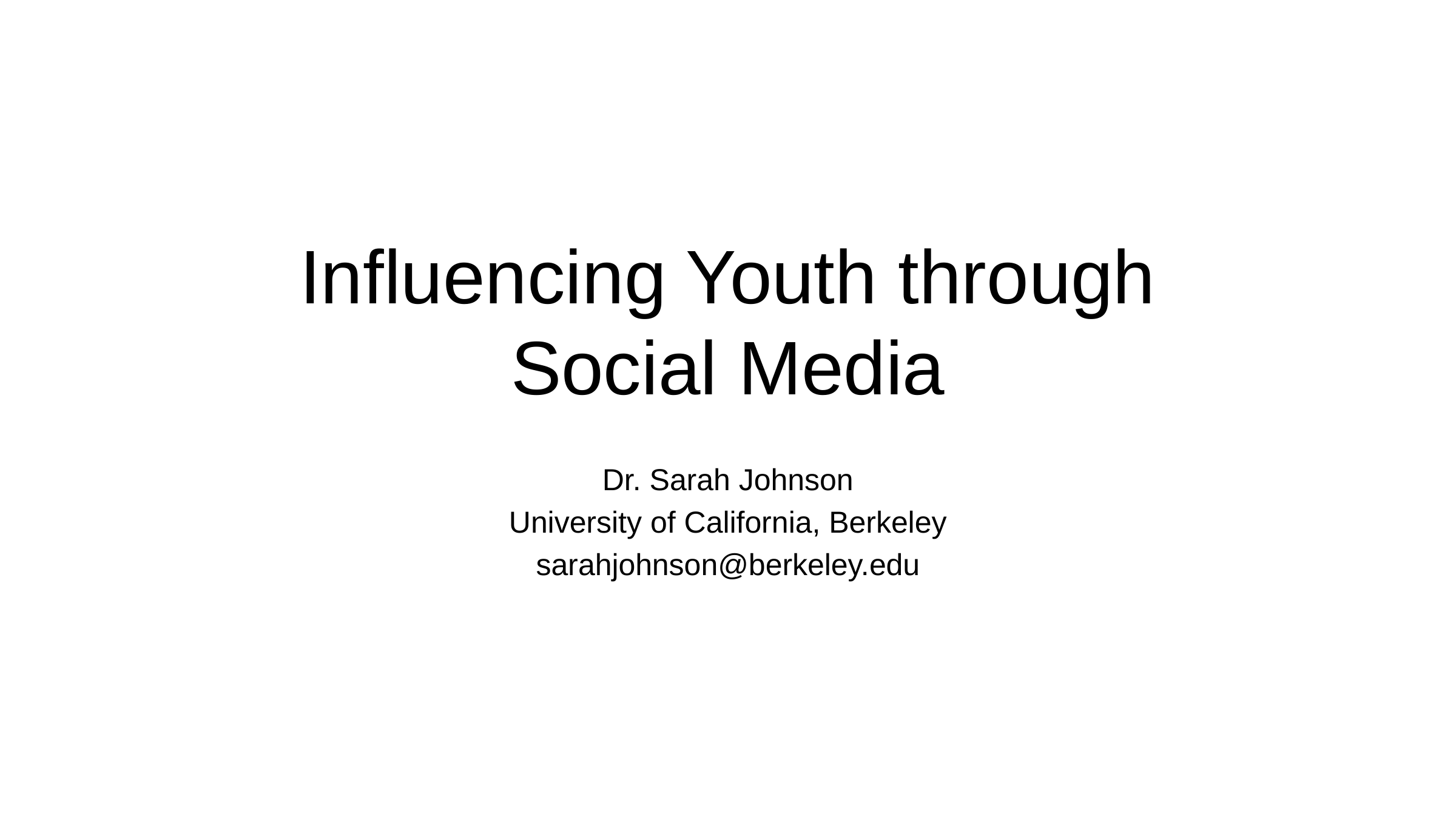

# Influencing Youth through Social Media
Dr. Sarah Johnson
University of California, Berkeley
sarahjohnson@berkeley.edu